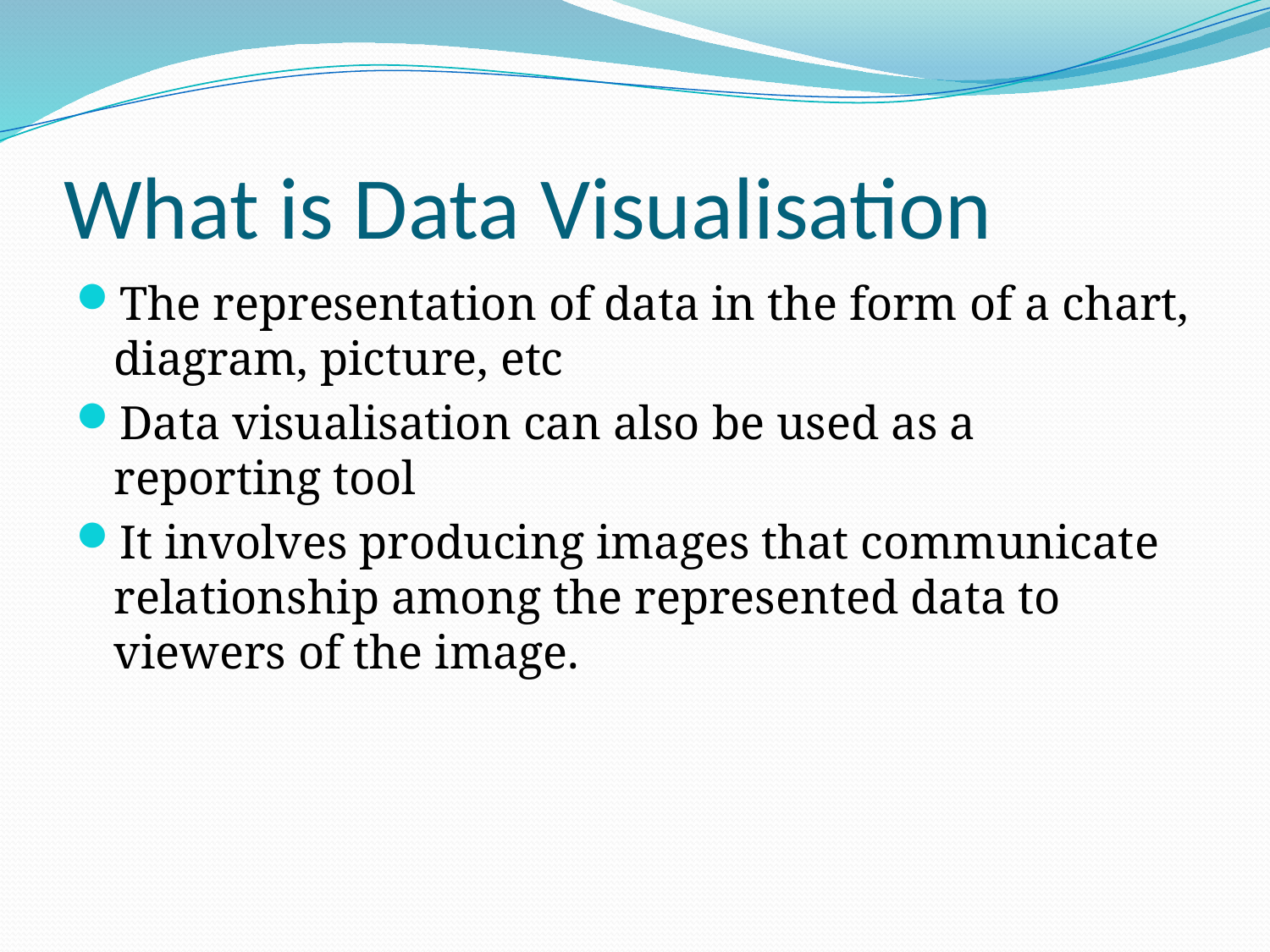

# What is Data Visualisation
The representation of data in the form of a chart, diagram, picture, etc
Data visualisation can also be used as a reporting tool
It involves producing images that communicate relationship among the represented data to viewers of the image.